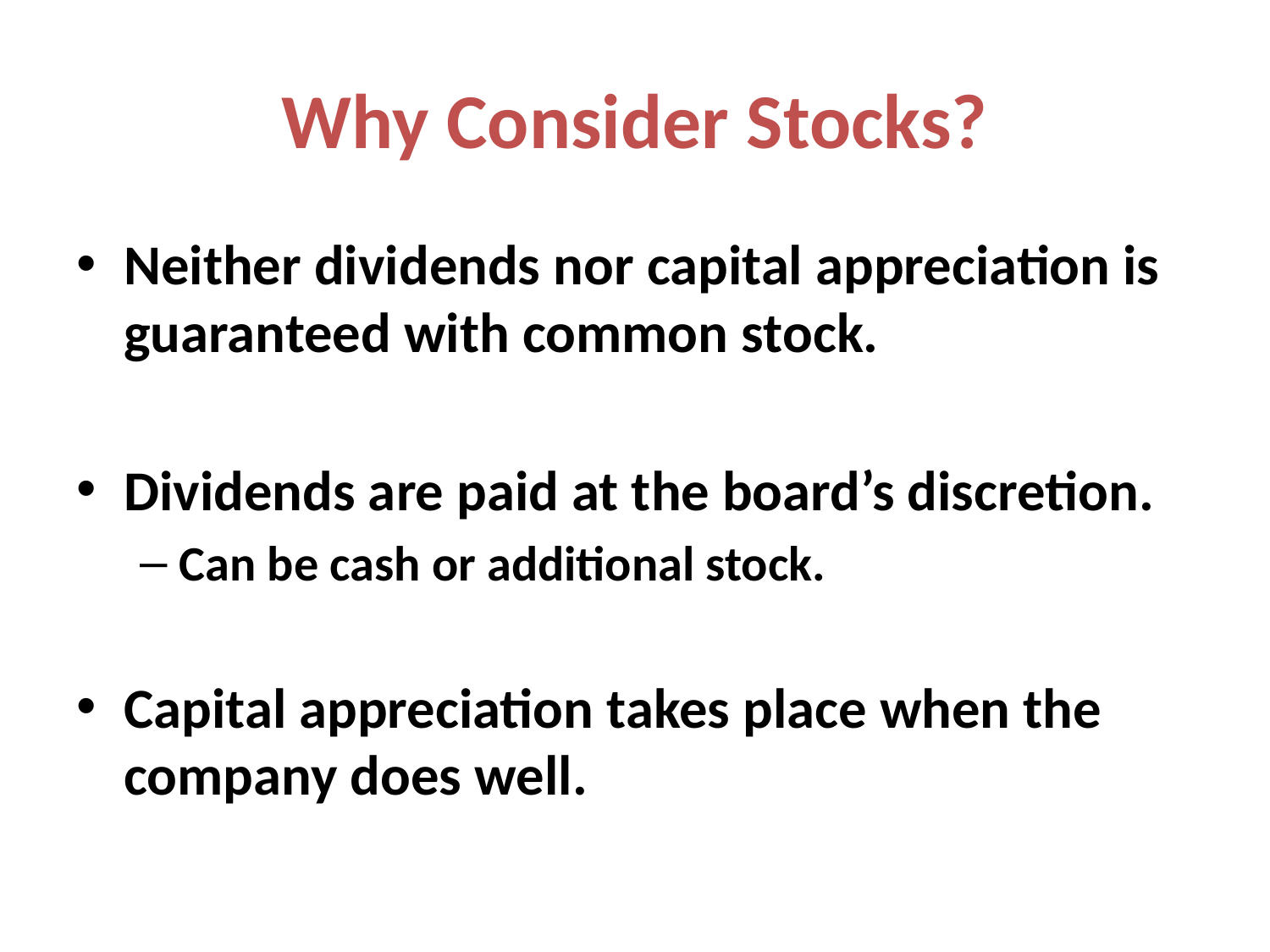

# Why Consider Stocks?
Neither dividends nor capital appreciation is guaranteed with common stock.

Dividends are paid at the board’s discretion.
Can be cash or additional stock.

Capital appreciation takes place when the company does well.